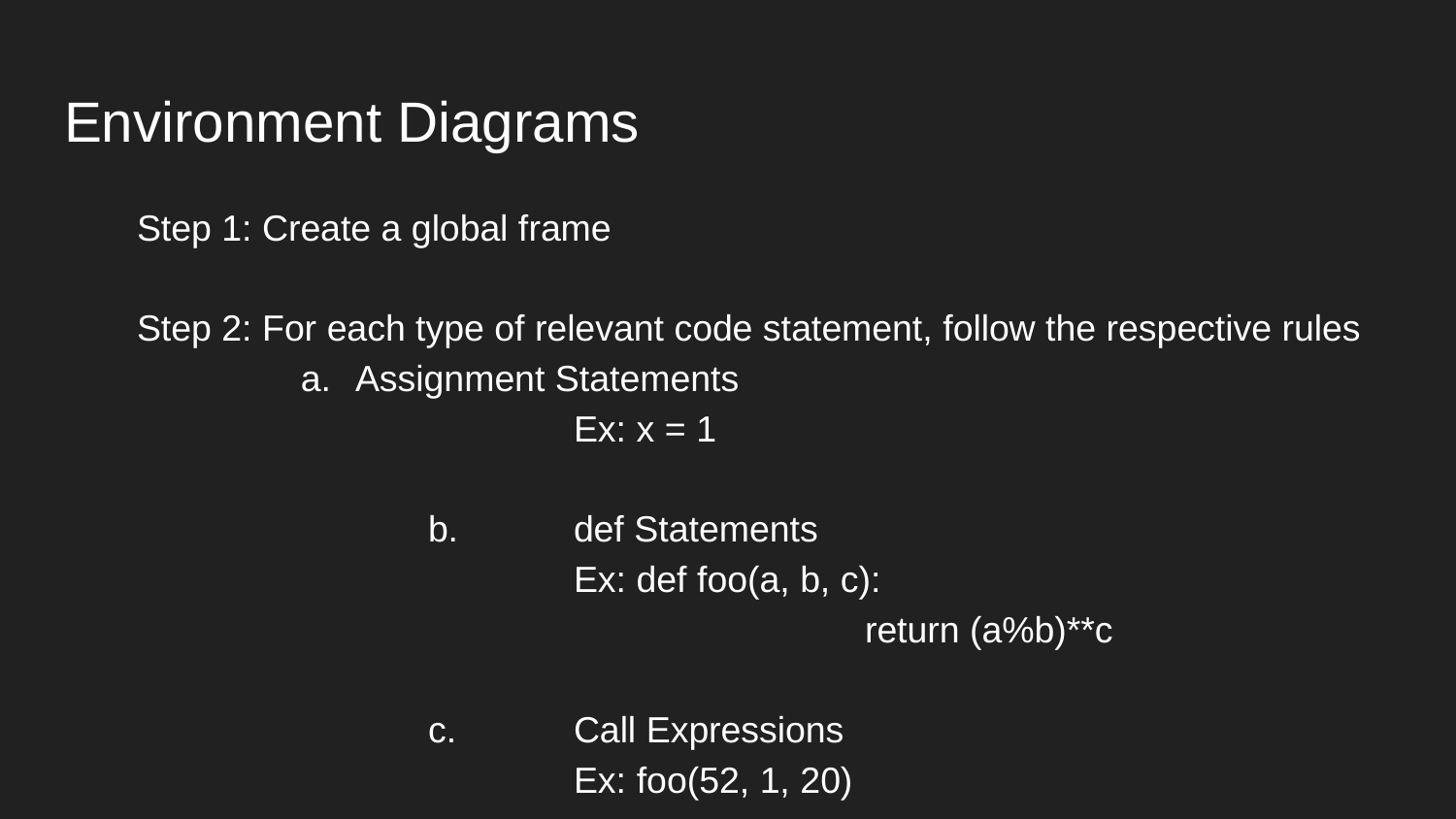

# Environment Diagrams
Step 1: Create a global frame

Step 2: For each type of relevant code statement, follow the respective rules
Assignment Statements
			Ex: x = 1

		b. 	def Statements
			Ex: def foo(a, b, c):
					return (a%b)**c

		c. 	Call Expressions
			Ex: foo(52, 1, 20)